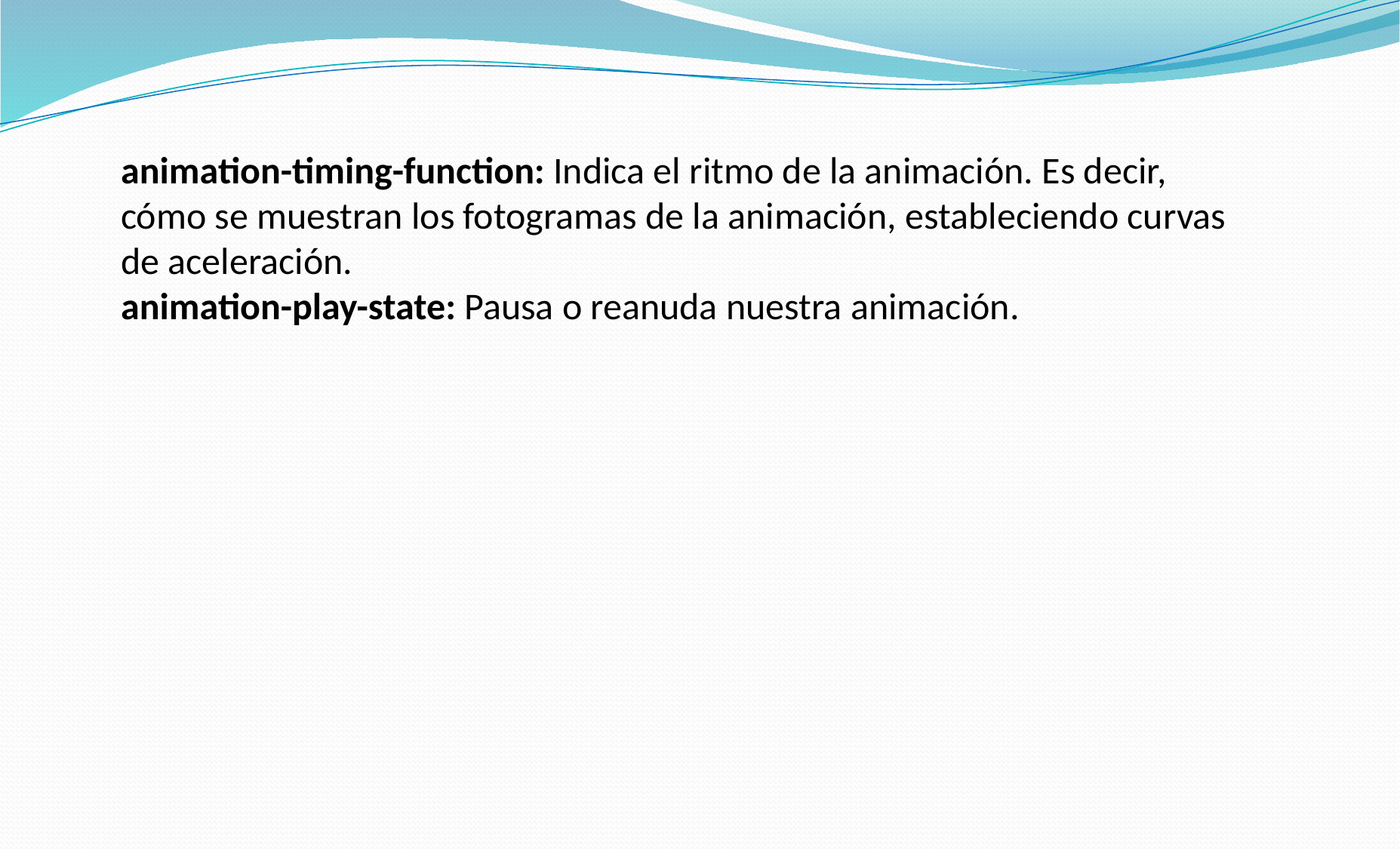

animation-timing-function: Indica el ritmo de la animación. Es decir, cómo se muestran los fotogramas de la animación, estableciendo curvas de aceleración.
animation-play-state: Pausa o reanuda nuestra animación.